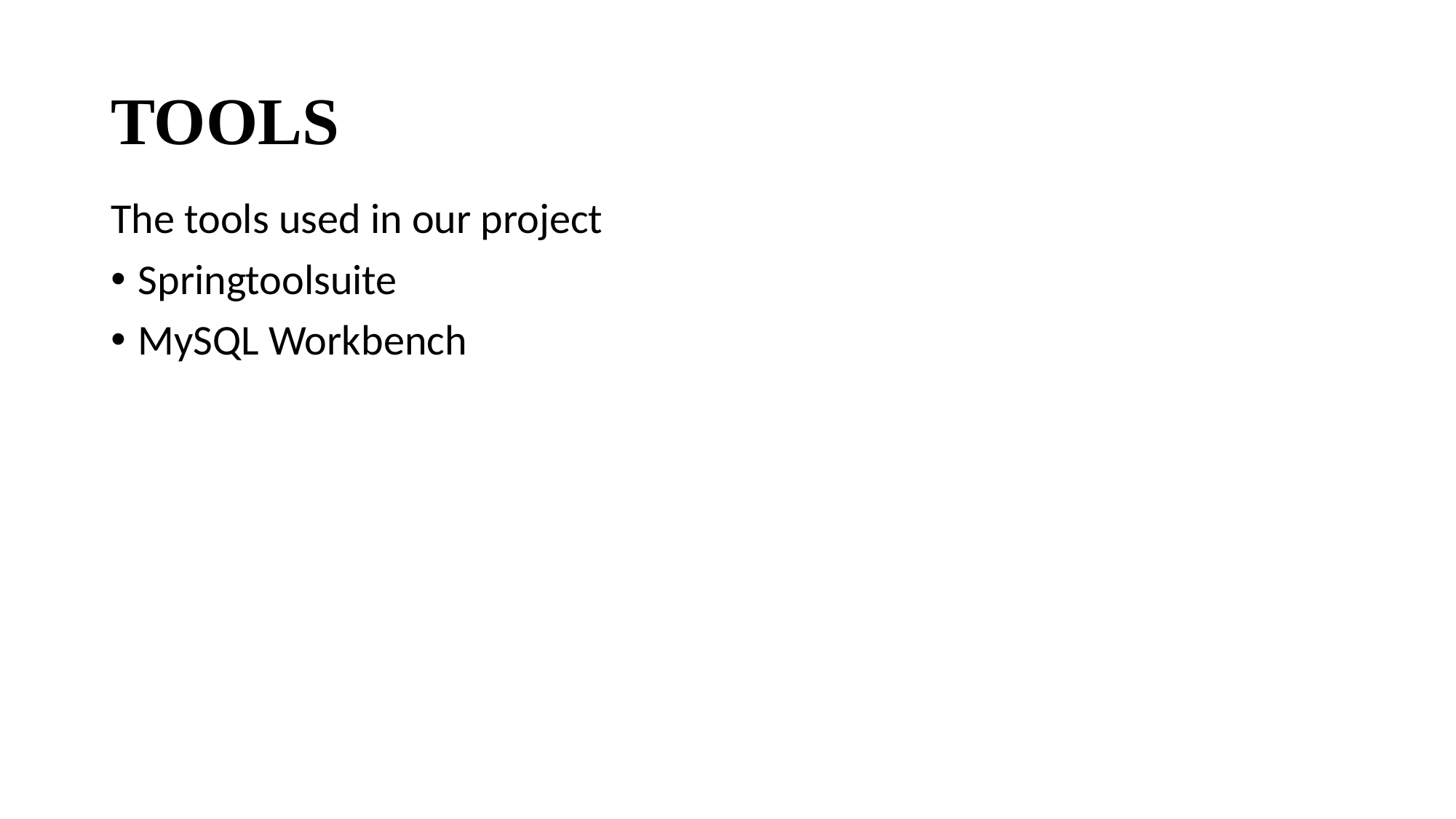

# TOOLS
The tools used in our project
Springtoolsuite
MySQL Workbench